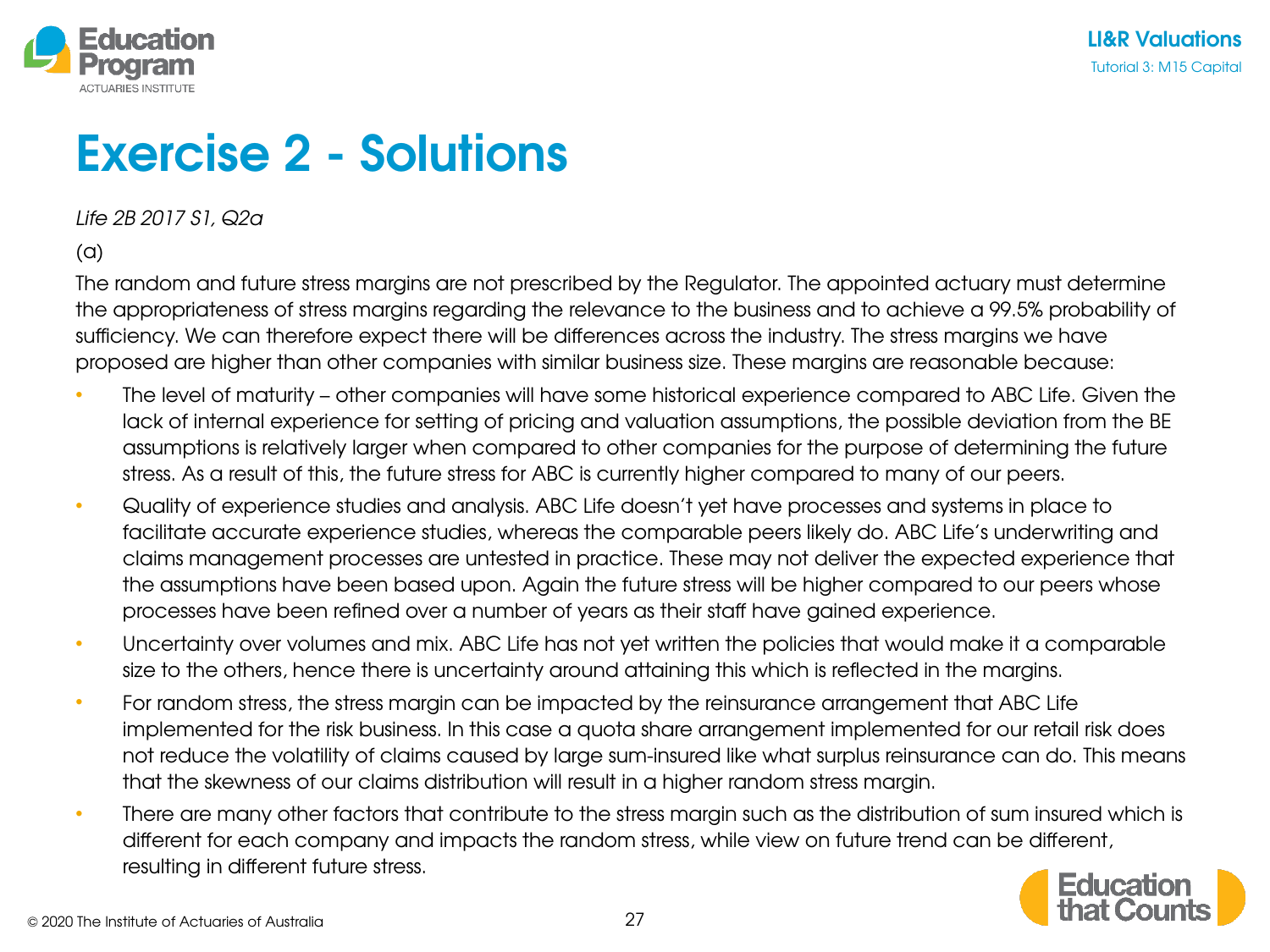

# Exercise 2 - Solutions
Life 2B 2017 S1, Q2a
(a)
The random and future stress margins are not prescribed by the Regulator. The appointed actuary must determine the appropriateness of stress margins regarding the relevance to the business and to achieve a 99.5% probability of sufficiency. We can therefore expect there will be differences across the industry. The stress margins we have proposed are higher than other companies with similar business size. These margins are reasonable because:
The level of maturity – other companies will have some historical experience compared to ABC Life. Given the lack of internal experience for setting of pricing and valuation assumptions, the possible deviation from the BE assumptions is relatively larger when compared to other companies for the purpose of determining the future stress. As a result of this, the future stress for ABC is currently higher compared to many of our peers.
Quality of experience studies and analysis. ABC Life doesn’t yet have processes and systems in place to facilitate accurate experience studies, whereas the comparable peers likely do. ABC Life’s underwriting and claims management processes are untested in practice. These may not deliver the expected experience that the assumptions have been based upon. Again the future stress will be higher compared to our peers whose processes have been refined over a number of years as their staff have gained experience.
Uncertainty over volumes and mix. ABC Life has not yet written the policies that would make it a comparable size to the others, hence there is uncertainty around attaining this which is reflected in the margins.
For random stress, the stress margin can be impacted by the reinsurance arrangement that ABC Life implemented for the risk business. In this case a quota share arrangement implemented for our retail risk does not reduce the volatility of claims caused by large sum-insured like what surplus reinsurance can do. This means that the skewness of our claims distribution will result in a higher random stress margin.
There are many other factors that contribute to the stress margin such as the distribution of sum insured which is different for each company and impacts the random stress, while view on future trend can be different, resulting in different future stress.